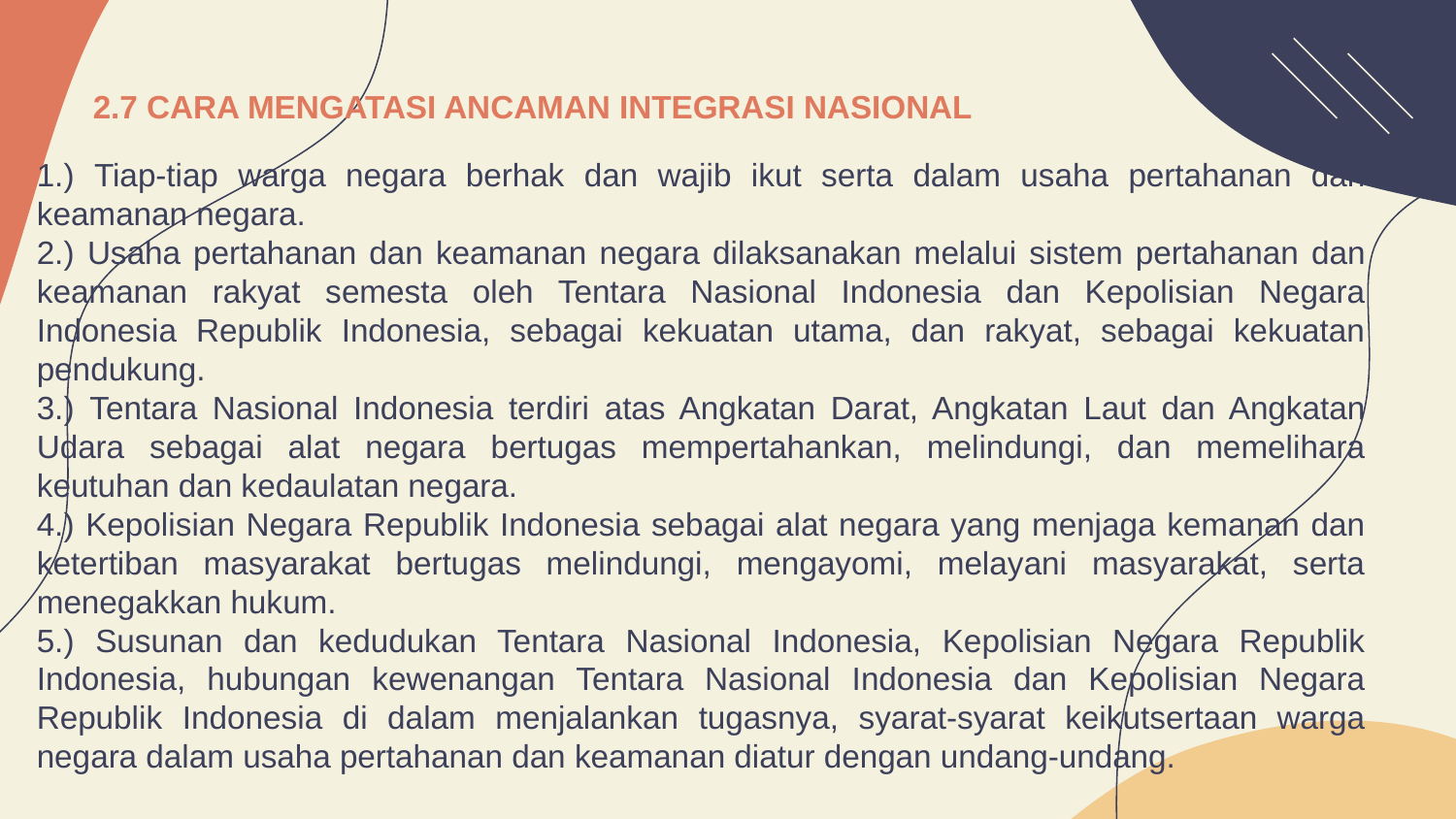

# 2.7 CARA MENGATASI ANCAMAN INTEGRASI NASIONAL
1.) Tiap-tiap warga negara berhak dan wajib ikut serta dalam usaha pertahanan dan keamanan negara.
2.) Usaha pertahanan dan keamanan negara dilaksanakan melalui sistem pertahanan dan keamanan rakyat semesta oleh Tentara Nasional Indonesia dan Kepolisian Negara Indonesia Republik Indonesia, sebagai kekuatan utama, dan rakyat, sebagai kekuatan pendukung.
3.) Tentara Nasional Indonesia terdiri atas Angkatan Darat, Angkatan Laut dan Angkatan Udara sebagai alat negara bertugas mempertahankan, melindungi, dan memelihara keutuhan dan kedaulatan negara.
4.) Kepolisian Negara Republik Indonesia sebagai alat negara yang menjaga kemanan dan ketertiban masyarakat bertugas melindungi, mengayomi, melayani masyarakat, serta menegakkan hukum.
5.) Susunan dan kedudukan Tentara Nasional Indonesia, Kepolisian Negara Republik Indonesia, hubungan kewenangan Tentara Nasional Indonesia dan Kepolisian Negara Republik Indonesia di dalam menjalankan tugasnya, syarat-syarat keikutsertaan warga negara dalam usaha pertahanan dan keamanan diatur dengan undang-undang.